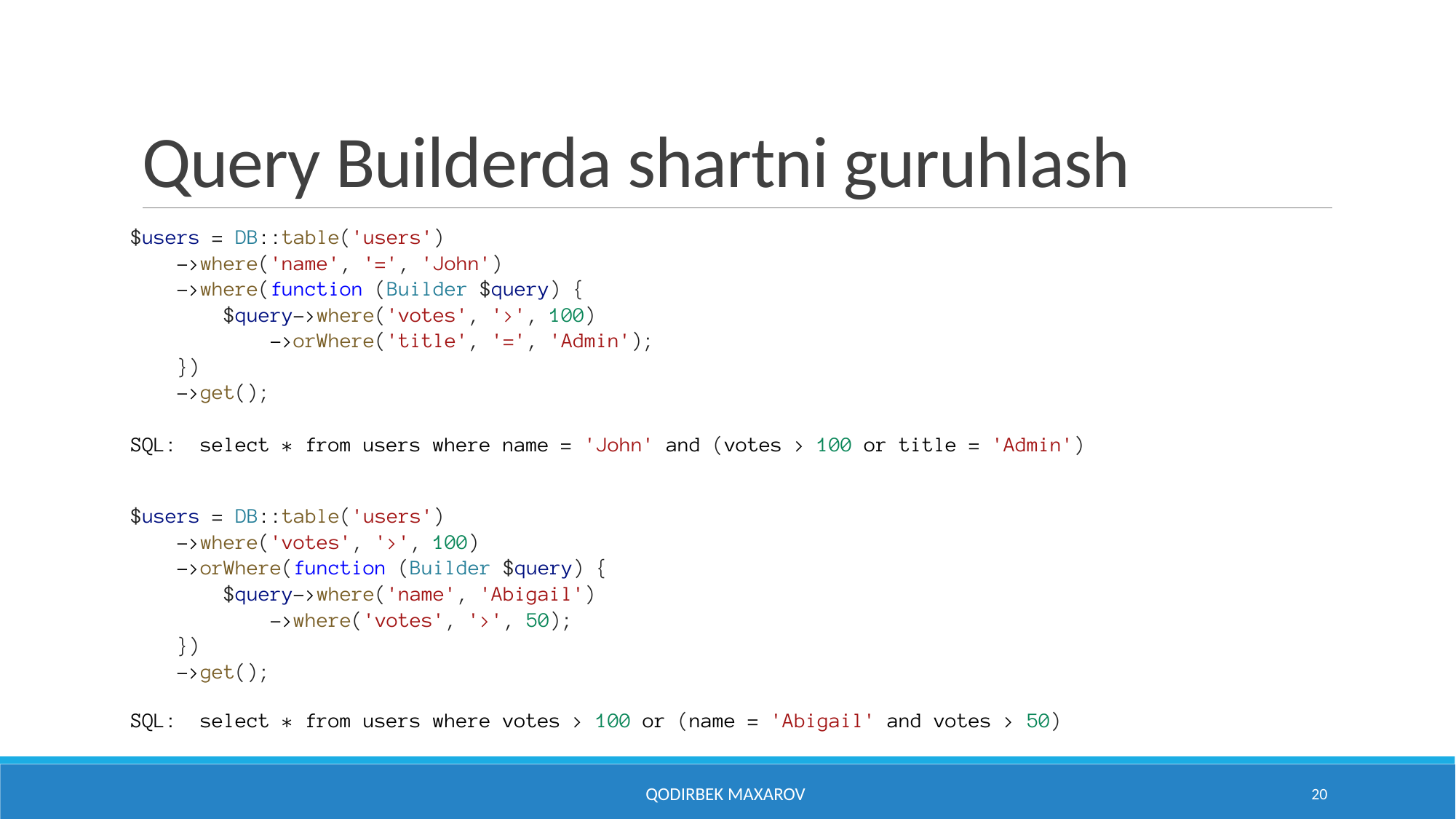

# Query Builderda shartni guruhlash
$users = DB::table('users')
    ->where('name', '=', 'John')
    ->where(function (Builder $query) {
        $query->where('votes', '>', 100)
            ->orWhere('title', '=', 'Admin');
    })
    ->get();

SQL:  select * from users where name = 'John' and (votes > 100 or title = 'Admin')
$users = DB::table('users')
    ->where('votes', '>', 100)
    ->orWhere(function (Builder $query) {
        $query->where('name', 'Abigail')
            ->where('votes', '>', 50);
    })
    ->get();
SQL:  select * from users where votes > 100 or (name = 'Abigail' and votes > 50)
Qodirbek Maxarov
20